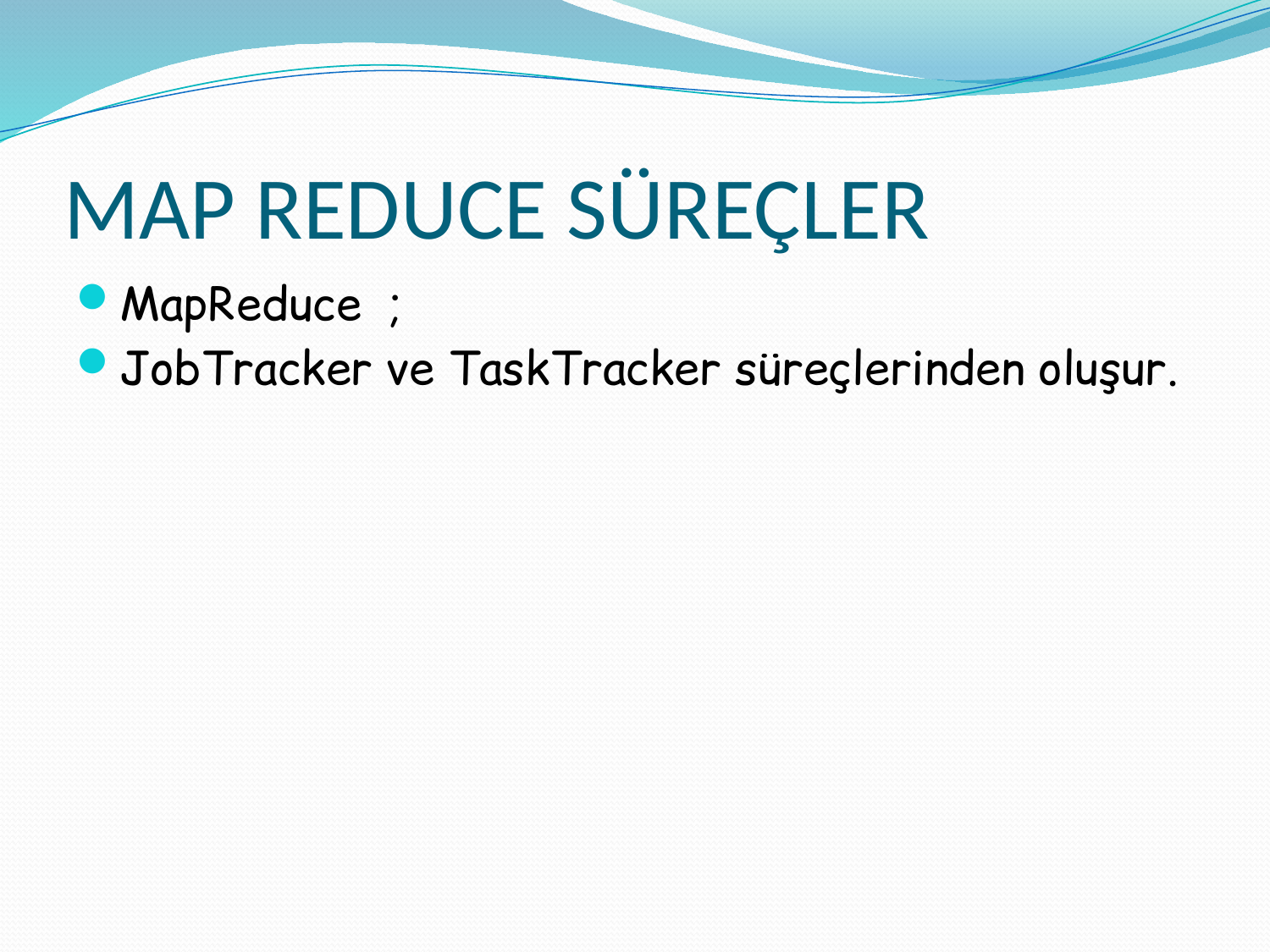

# MAP REDUCE SÜREÇLER
MapReduce  ;
JobTracker ve TaskTracker süreçlerinden oluşur.